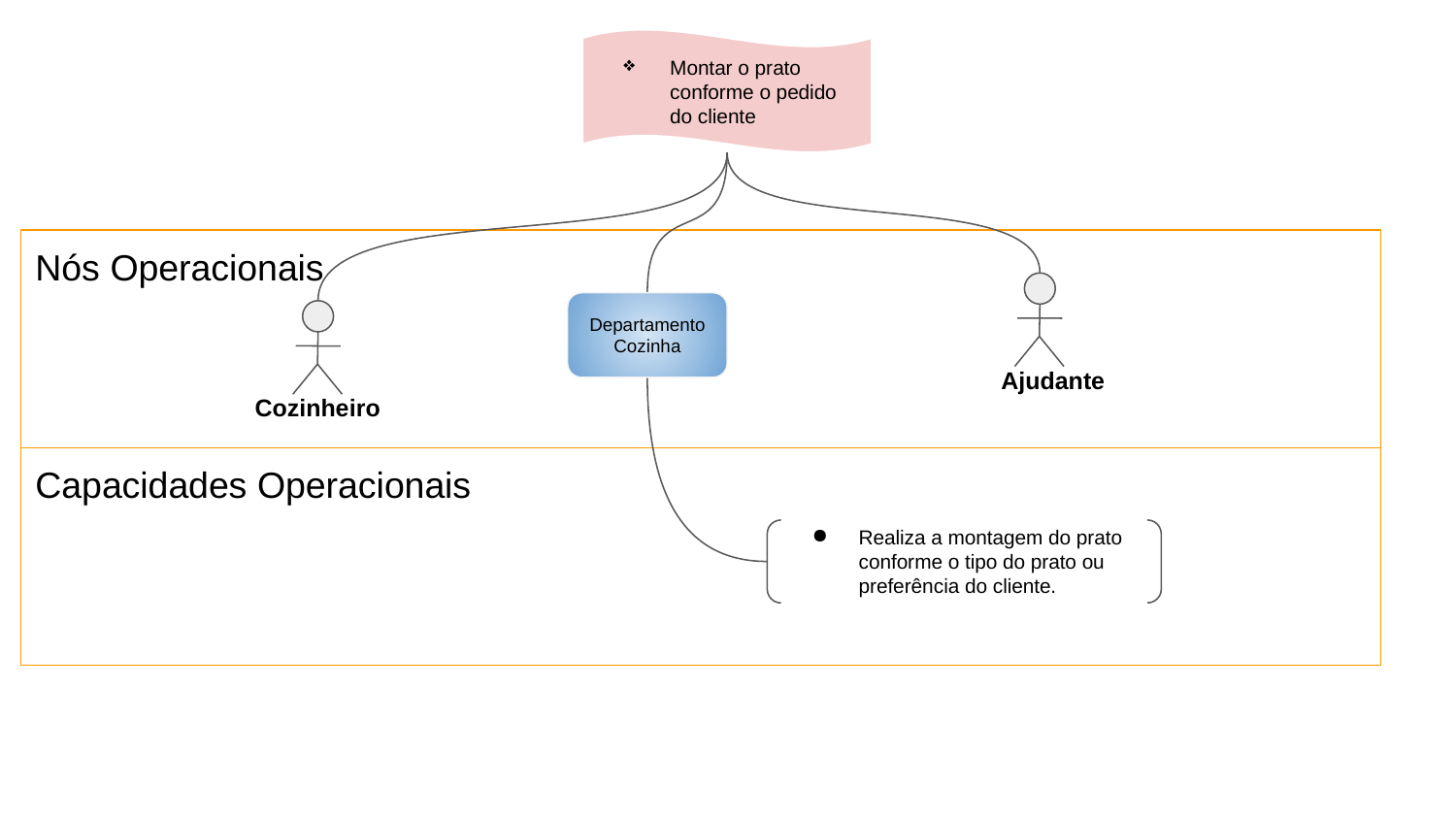

Montar o prato conforme o pedido do cliente
Nós Operacionais

Ajudante
Departamento Cozinha

Cozinheiro
Capacidades Operacionais
Realiza a montagem do prato conforme o tipo do prato ou preferência do cliente.